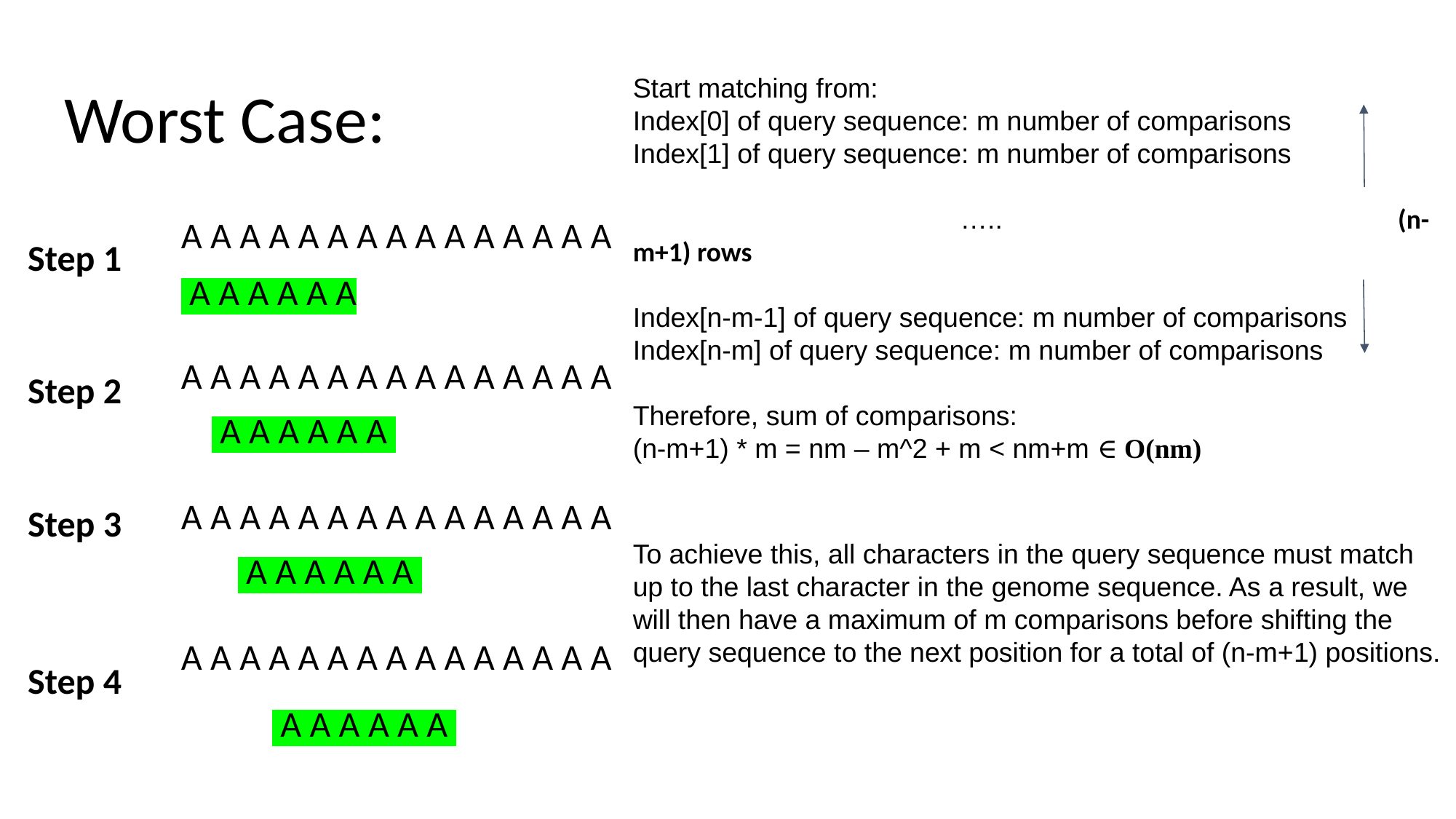

Start matching from:
Index[0] of query sequence: m number of comparisons
Index[1] of query sequence: m number of comparisons
                                           …..      	                                           (n-m+1) rows
Index[n-m-1] of query sequence: m number of comparisons
Index[n-m] of query sequence: m number of comparisons
Therefore, sum of comparisons:
(n-m+1) * m = nm – m^2 + m < nm+m ∈ O(nm)

To achieve this, all characters in the query sequence must match up to the last character in the genome sequence. As a result, we will then have a maximum of m comparisons before shifting the query sequence to the next position for a total of (n-m+1) positions.
# Worst Case:
A A A A A A A A A A A A A A A

Step 1
 A A A A A A

A A A A A A A A A A A A A A A

Step 2
 A A A A A A

A A A A A A A A A A A A A A A

Step 3
 A A A A A A

A A A A A A A A A A A A A A A

Step 4
 A A A A A A